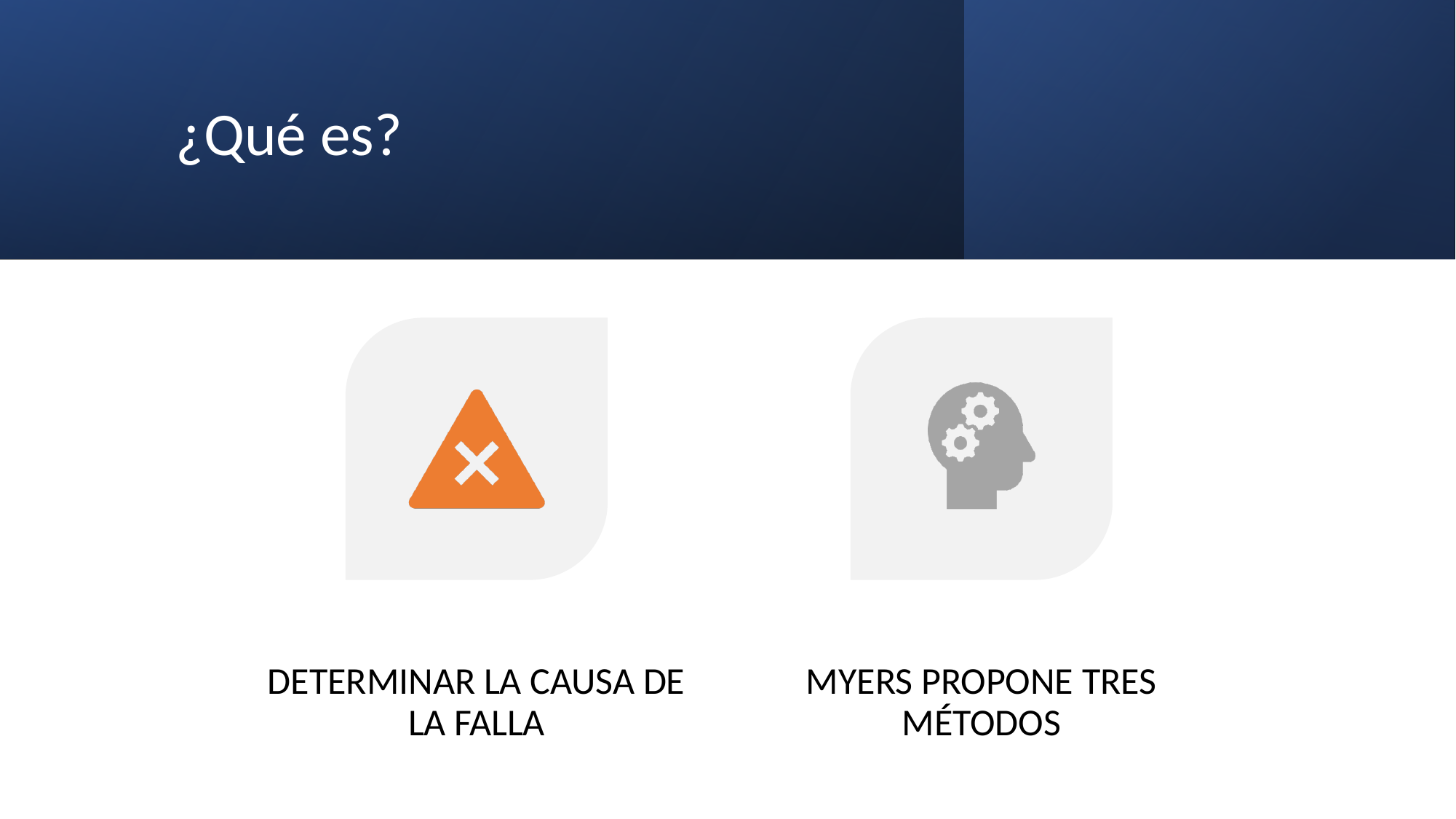

# ¿Qué es?
Determinar la causa de la falla
Myers propone tres métodos